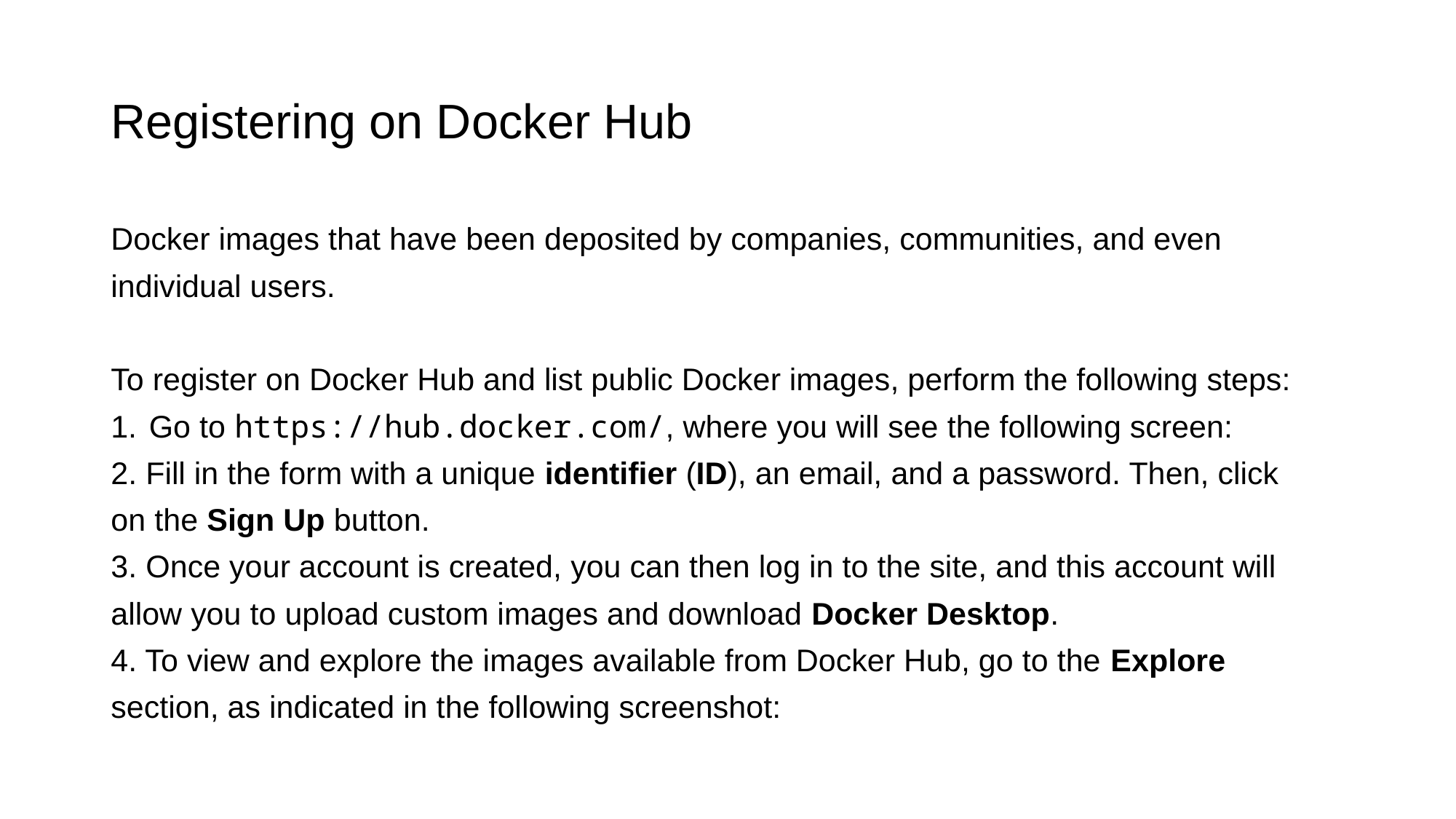

# Registering on Docker Hub
Docker images that have been deposited by companies, communities, and even
individual users.

To register on Docker Hub and list public Docker images, perform the following steps:
Go to https://hub.docker.com/, where you will see the following screen:
2. Fill in the form with a unique identifier (ID), an email, and a password. Then, click
on the Sign Up button.
3. Once your account is created, you can then log in to the site, and this account will
allow you to upload custom images and download Docker Desktop.
4. To view and explore the images available from Docker Hub, go to the Explore
section, as indicated in the following screenshot: